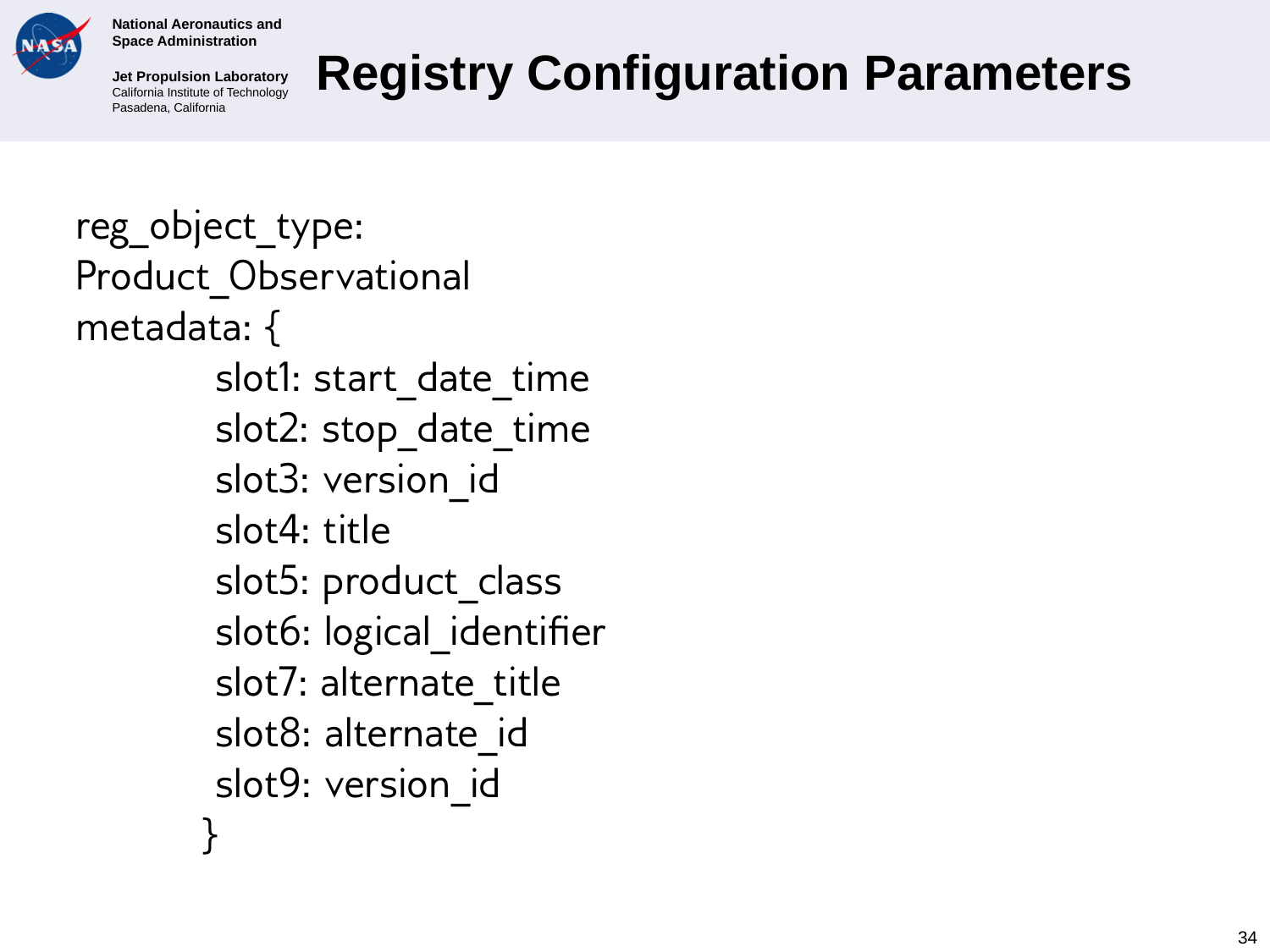

# Registry Configuration Parameters
reg_object_type: Product_Observational
metadata: {
           slot1: start_date_time
           slot2: stop_date_time
           slot3: version_id
           slot4: title
           slot5: product_class
           slot6: logical_identifier
           slot7: alternate_title
           slot8: alternate_id
           slot9: version_id
          }
34